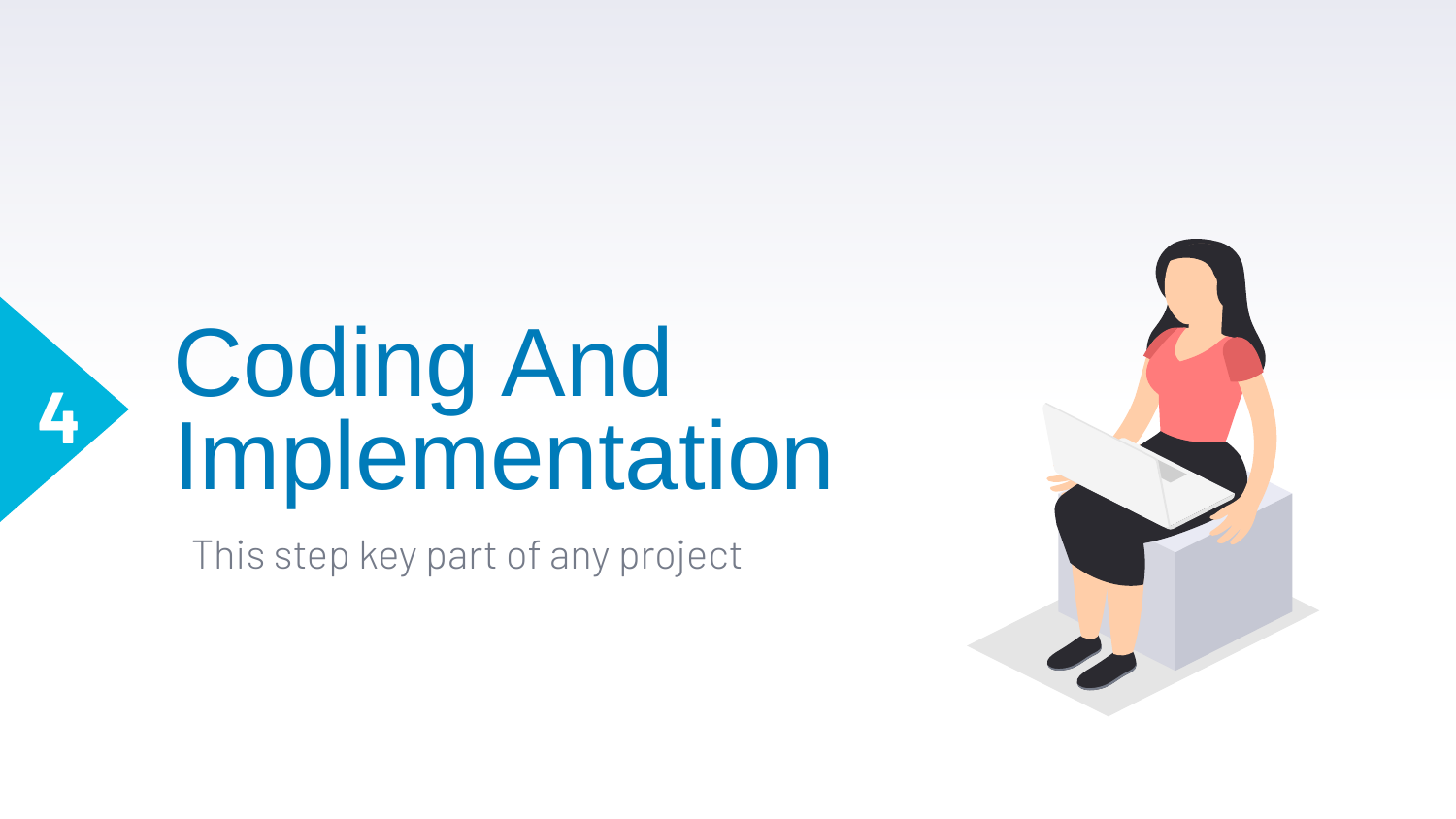

# Coding And Implementation
4
This step key part of any project